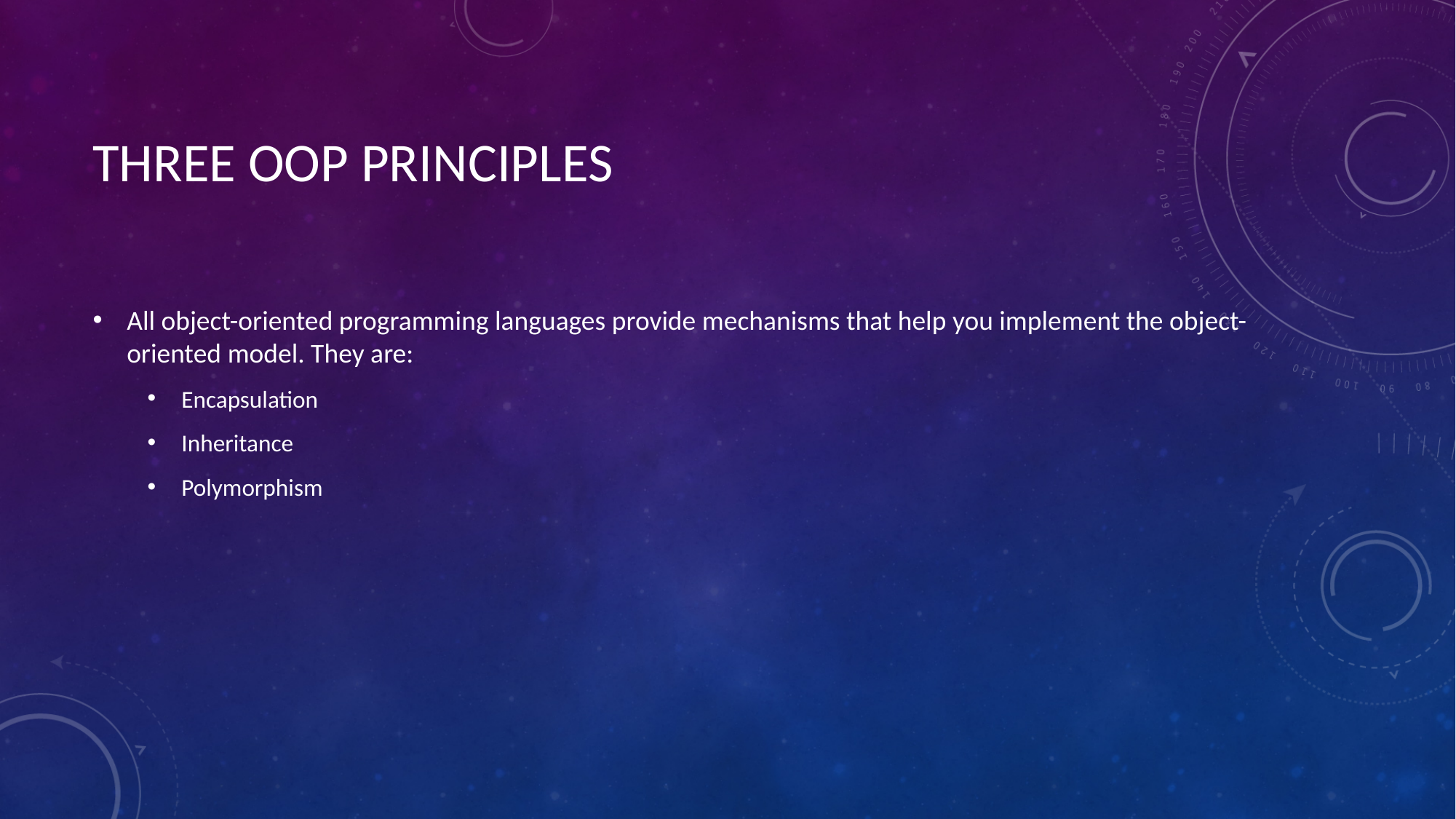

# Three OOP principles
All object-oriented programming languages provide mechanisms that help you implement the object-oriented model. They are:
Encapsulation
Inheritance
Polymorphism